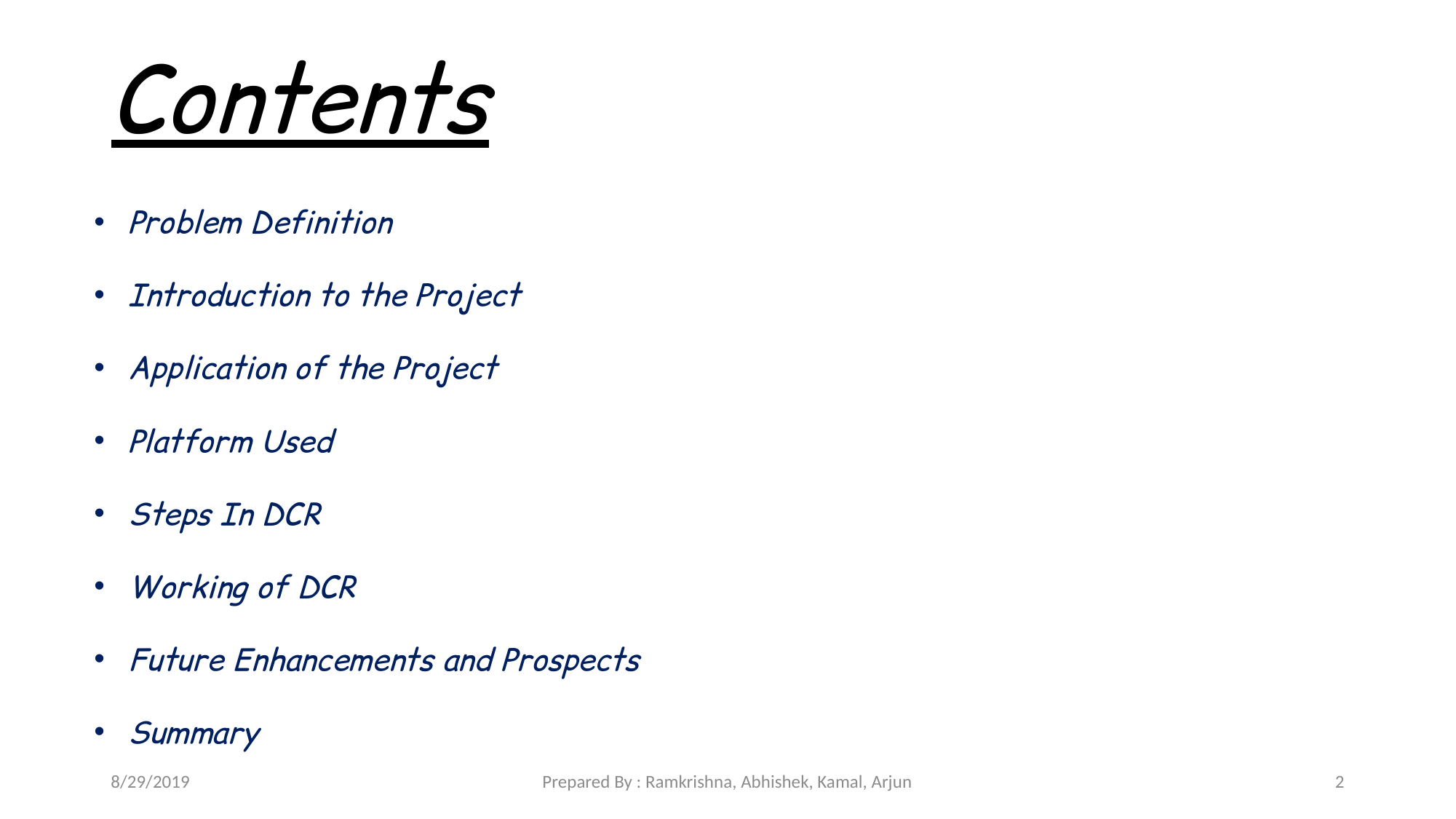

# Contents

Problem Definition

Introduction to the Project

Application of the Project

Platform Used

Steps In DCR

Working of DCR

Future Enhancements and Prospects

Summary
8/29/2019
Prepared By : Ramkrishna, Abhishek, Kamal, Arjun
2